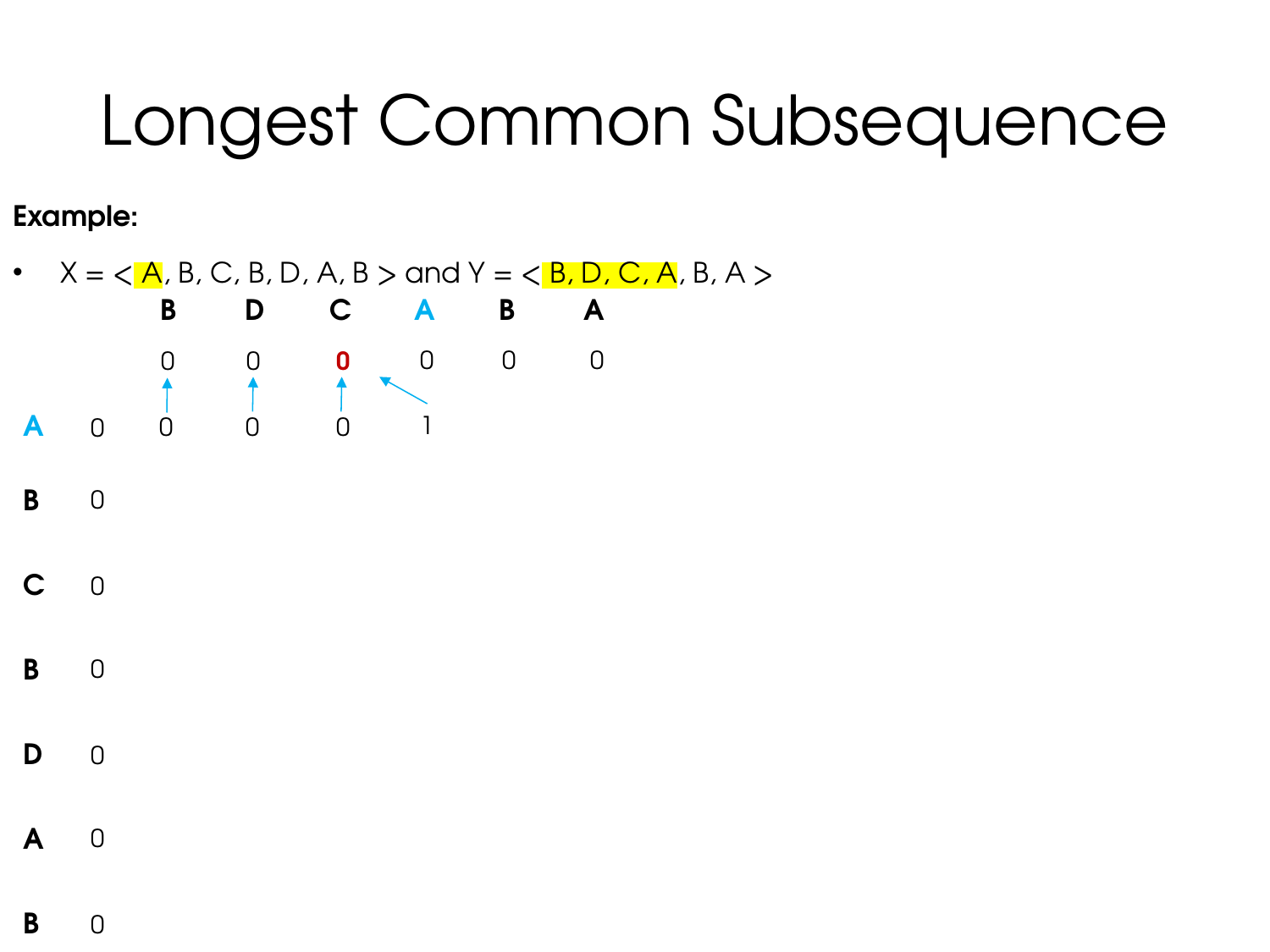

# Longest Common Subsequence
Example:
X = < A, B, C, B, D, A, B > and Y = < B, D, C, A, B, A >

B
D
C
A
B
A
0
0
0
0
0
0
A
1
0
0
0
0
B
0
C
0
B
0
D
0
A
0
B
0